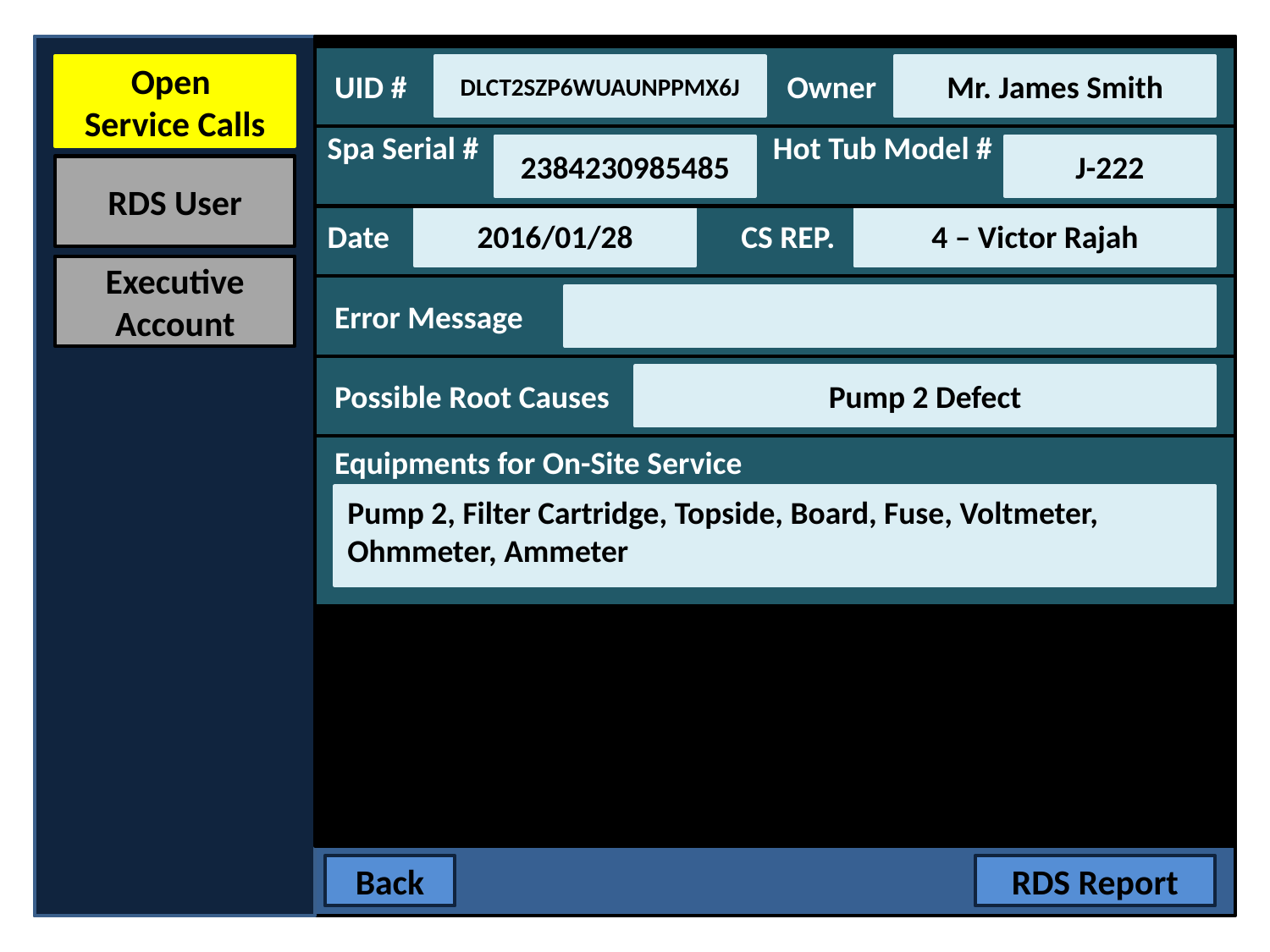

d
 UID #                                                     Owner
Open
Service Calls
DLCT2SZP6WUAUNPPMX6J
Mr. James Smith
Spa Serial #                                         Hot Tub Model #
2384230985485
J-222
RDS User
Date                                                 CS REP.
2016/01/28
4 – Victor Rajah
Executive Account
 Error Message

 Possible Root Causes
Pump 2 Defect
 Equipments for On-Site Service
Pump 2, Filter Cartridge, Topside, Board, Fuse, Voltmeter, Ohmmeter, Ammeter
Back
RDS Report